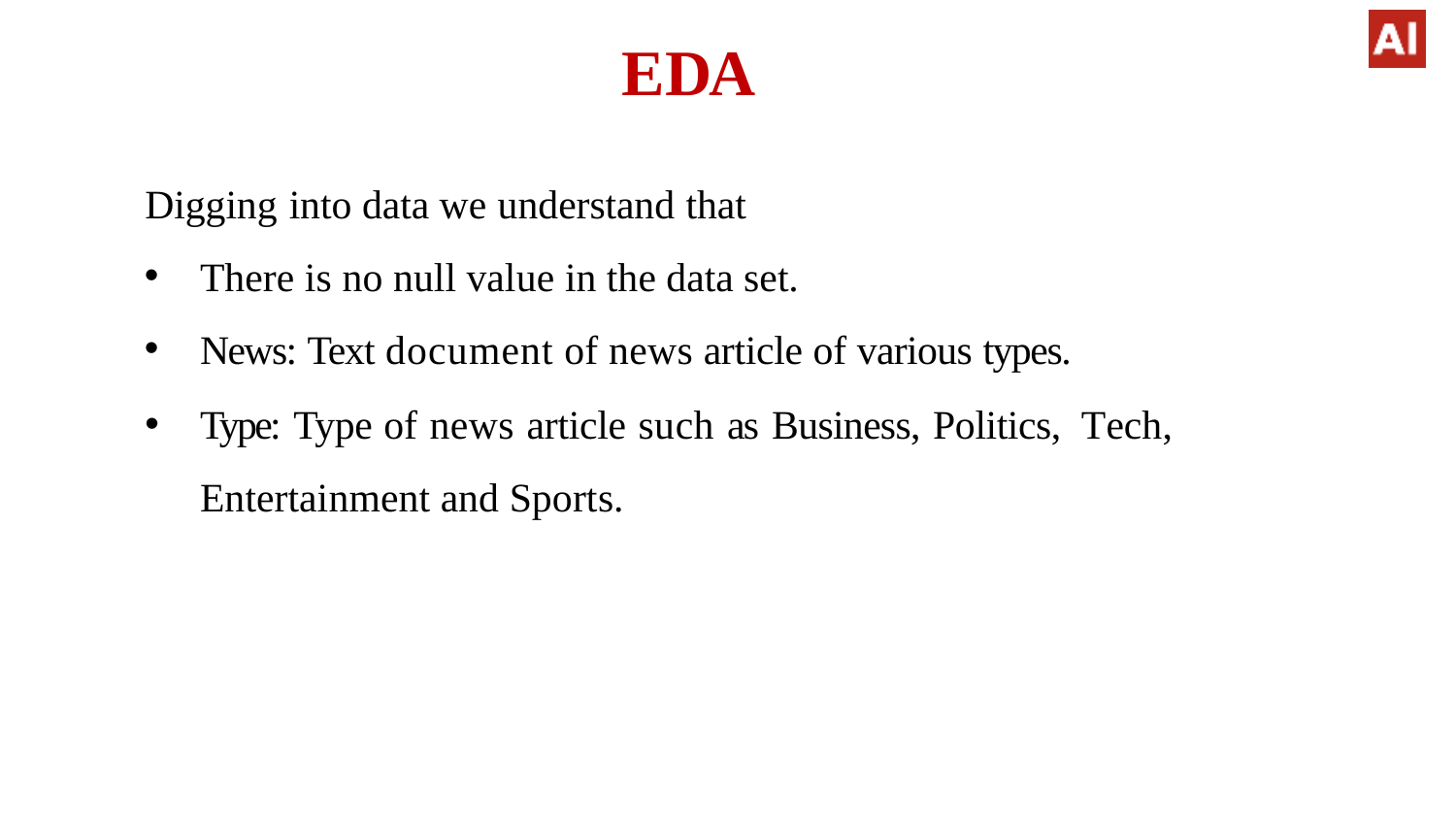

# EDA
Digging into data we understand that
There is no null value in the data set.
News: Text document of news article of various types.
Type: Type of news article such as Business, Politics,  Tech, Entertainment and Sports.